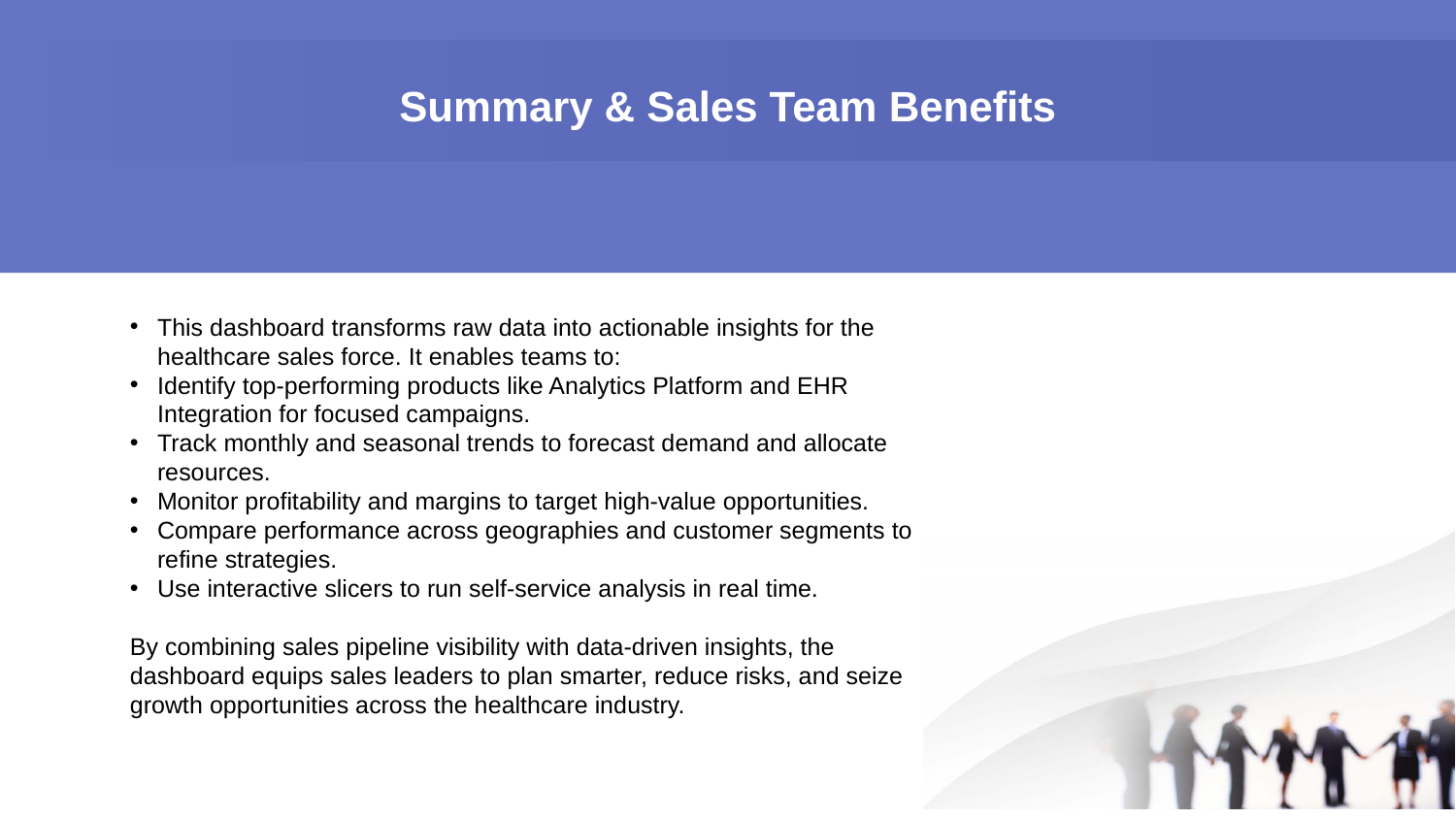

Summary & Sales Team Benefits
This dashboard transforms raw data into actionable insights for the healthcare sales force. It enables teams to:
Identify top-performing products like Analytics Platform and EHR Integration for focused campaigns.
Track monthly and seasonal trends to forecast demand and allocate resources.
Monitor profitability and margins to target high-value opportunities.
Compare performance across geographies and customer segments to refine strategies.
Use interactive slicers to run self-service analysis in real time.

By combining sales pipeline visibility with data-driven insights, the dashboard equips sales leaders to plan smarter, reduce risks, and seize growth opportunities across the healthcare industry.